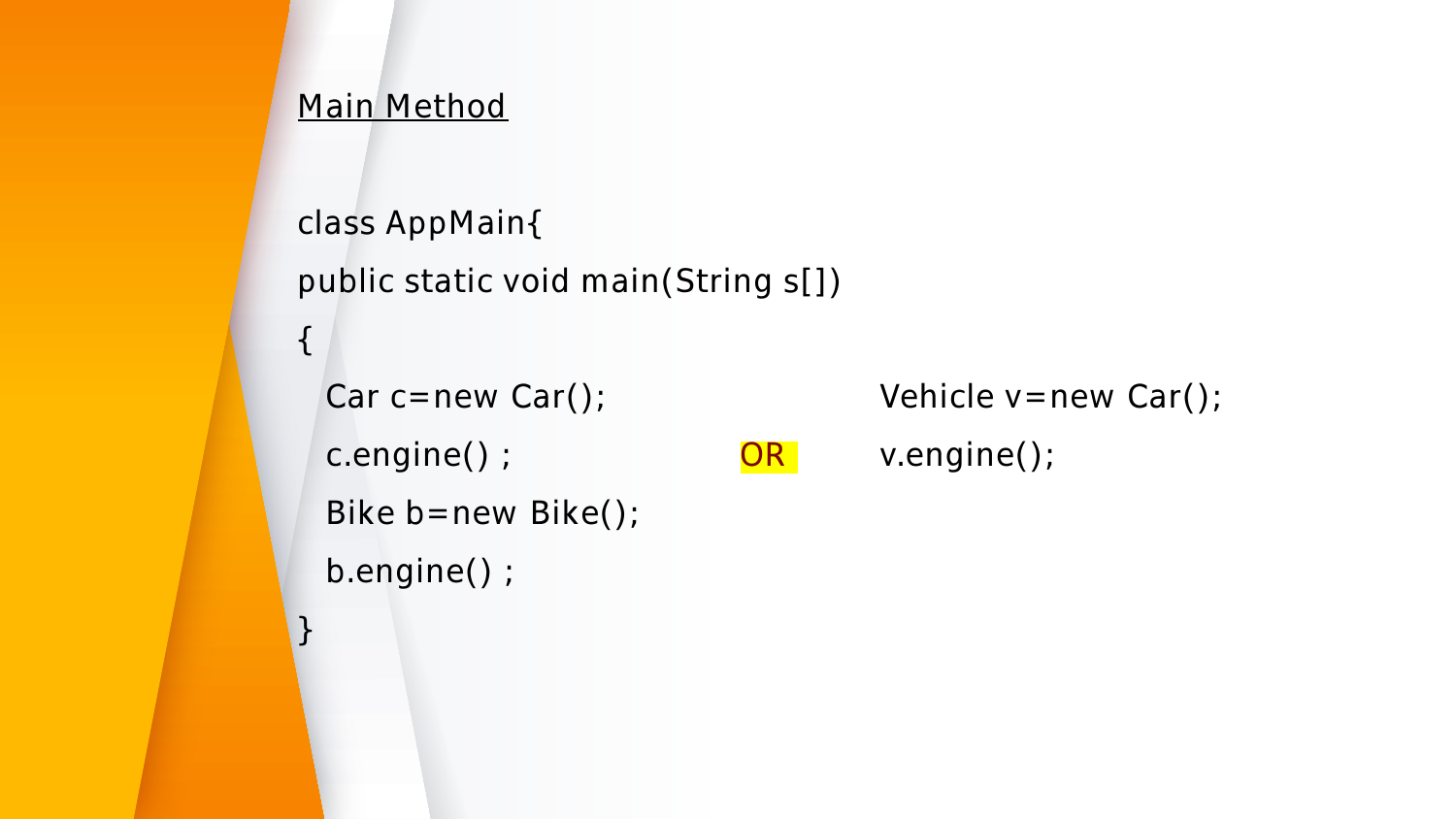

Main Method

class AppMain{
public static void main(String s[])
{
   Car c=new Car();	 	Vehicle v=new Car();
   c.engine() ;                        OR 	v.engine();
   Bike b=new Bike();
   b.engine() ;
}